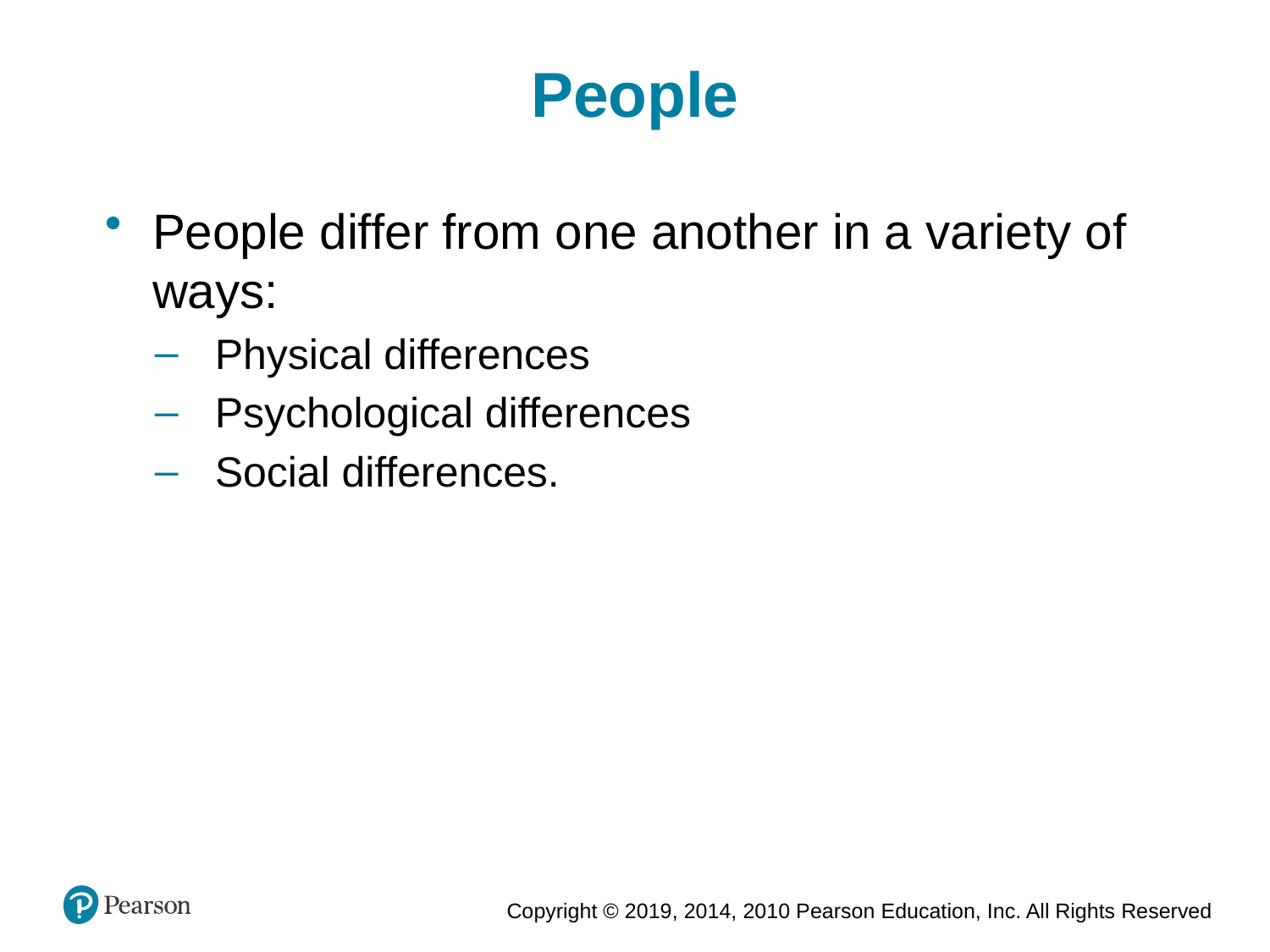

People
People differ from one another in a variety of ways:
Physical differences
Psychological differences
Social differences.